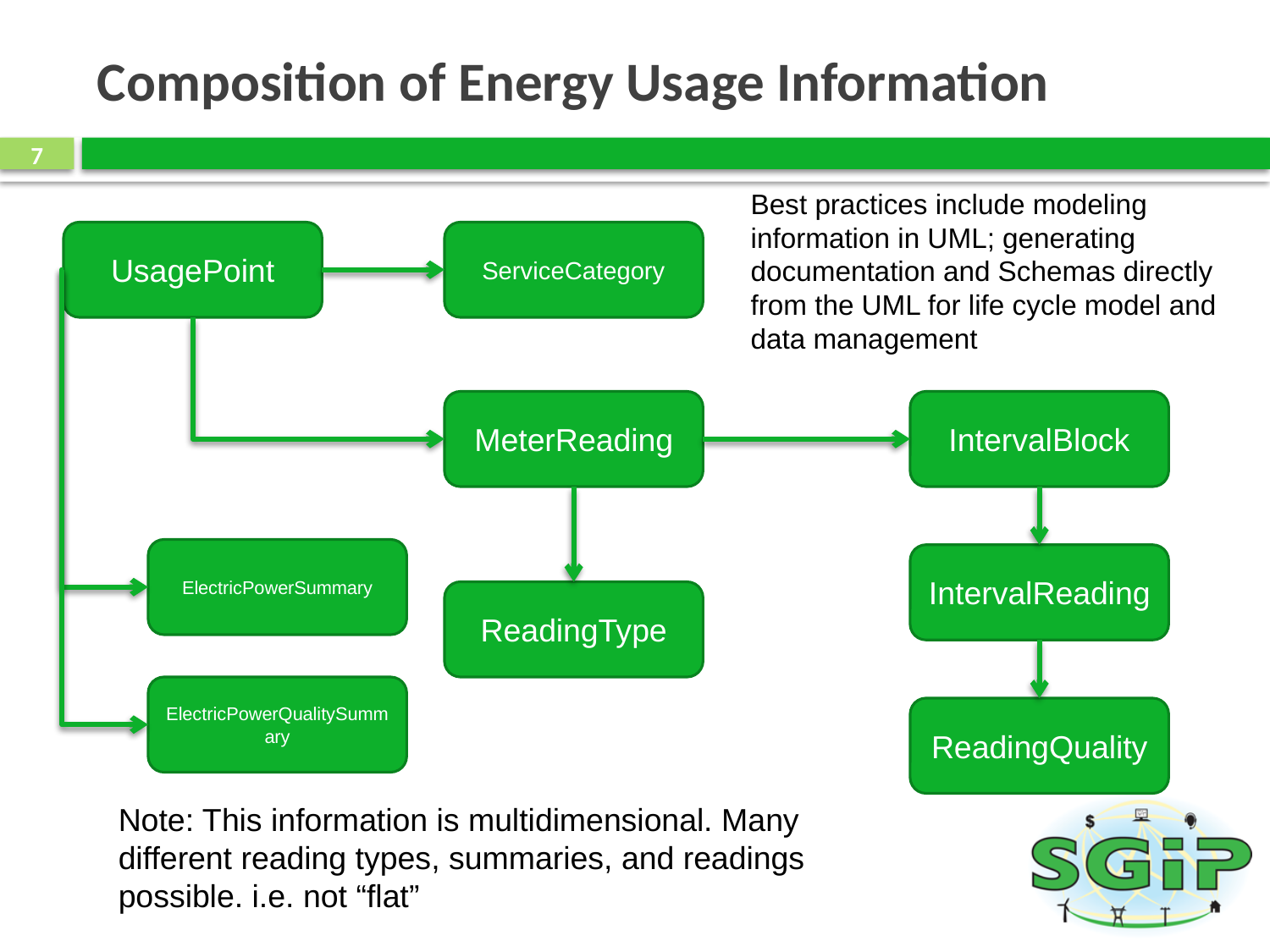

# Composition of Energy Usage Information
7
Best practices include modeling information in UML; generating documentation and Schemas directly from the UML for life cycle model and data management
UsagePoint
ServiceCategory
MeterReading
IntervalBlock
ElectricPowerSummary
IntervalReading
ReadingType
ElectricPowerQualitySummary
ReadingQuality
Note: This information is multidimensional. Many different reading types, summaries, and readings possible. i.e. not “flat”